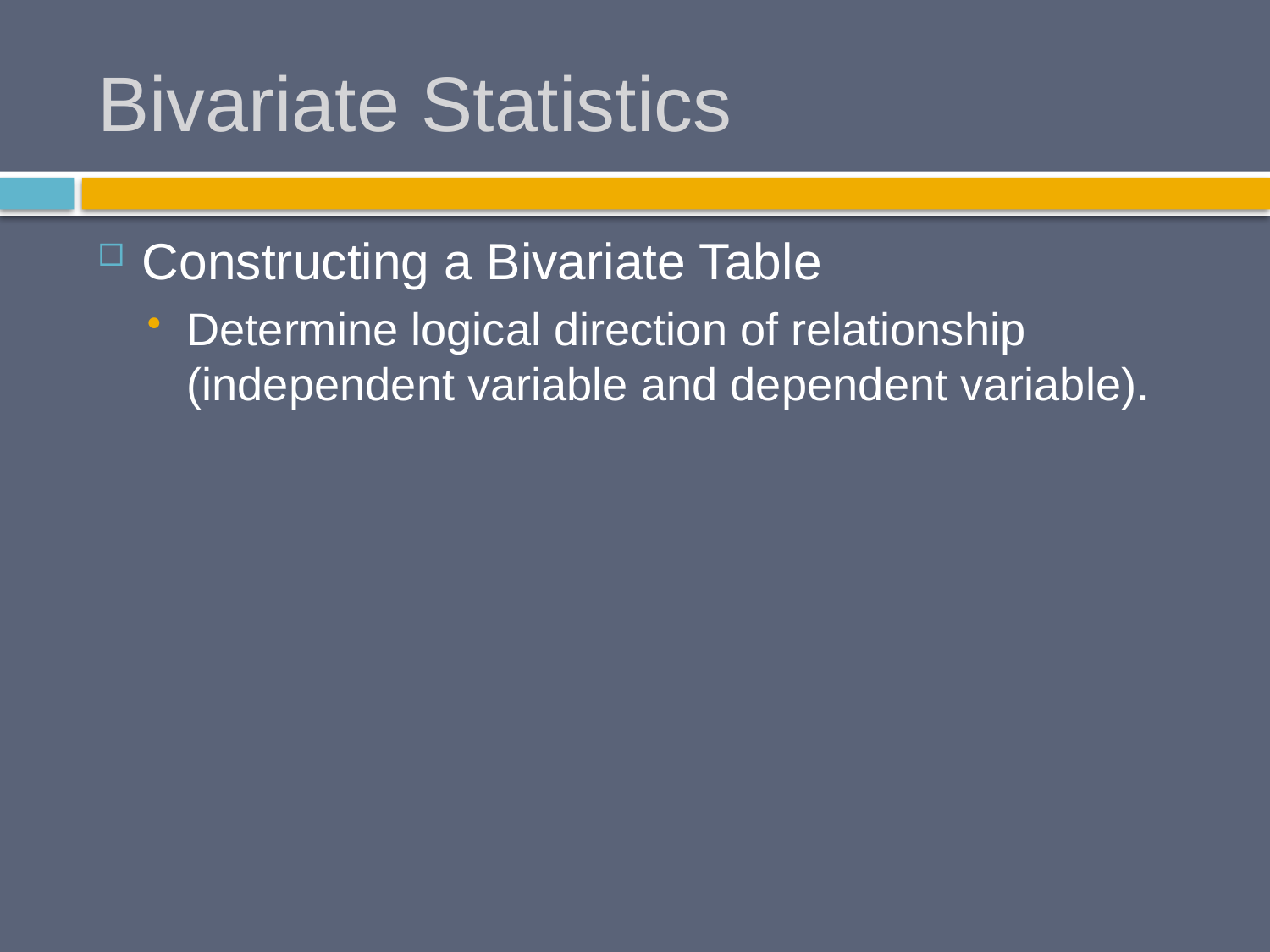

# Bivariate Statistics
Constructing a Bivariate Table
Determine logical direction of relationship (independent variable and dependent variable).